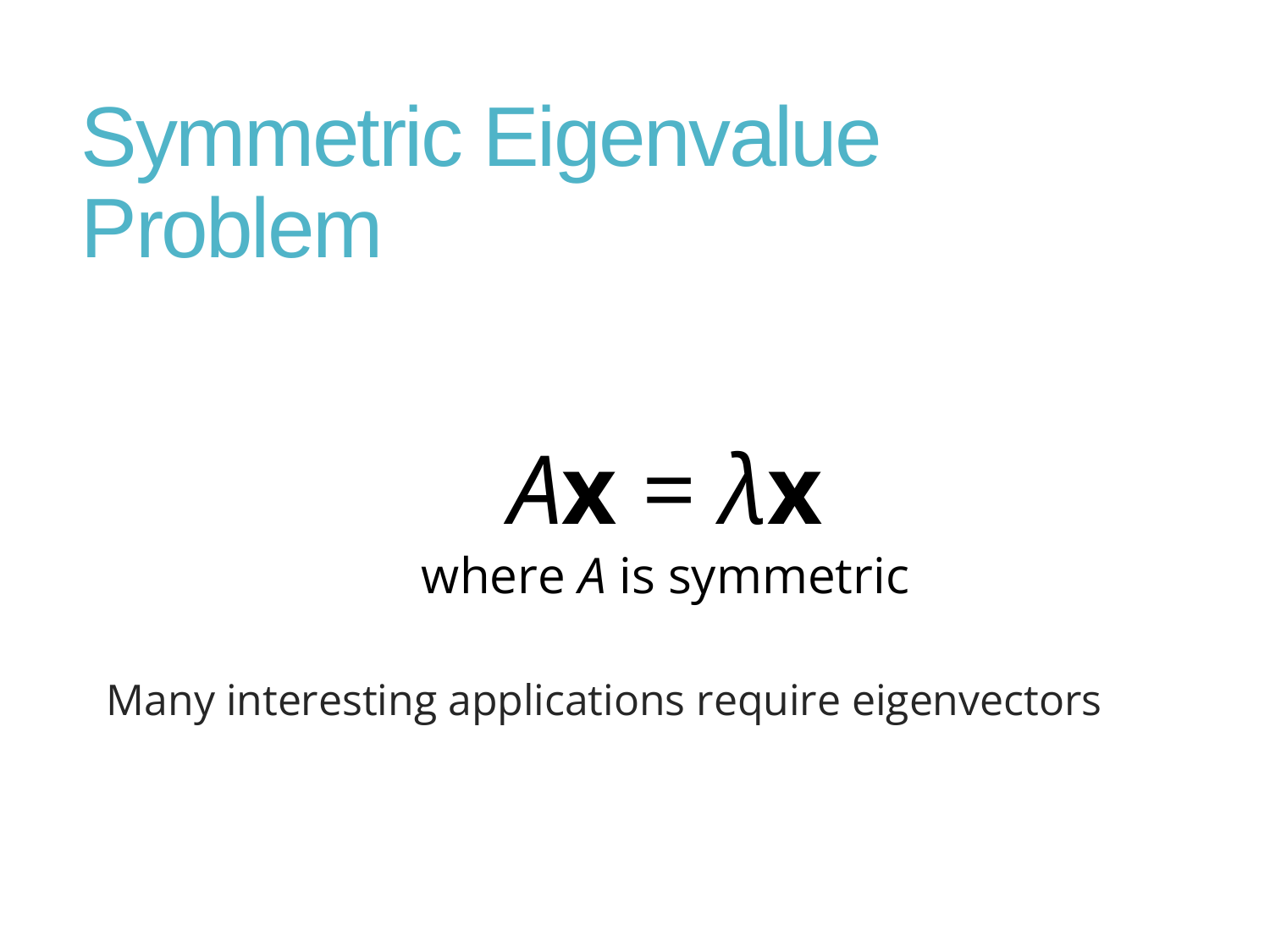

# Symmetric Eigenvalue Problem
Ax = λx
where A is symmetric
Many interesting applications require eigenvectors